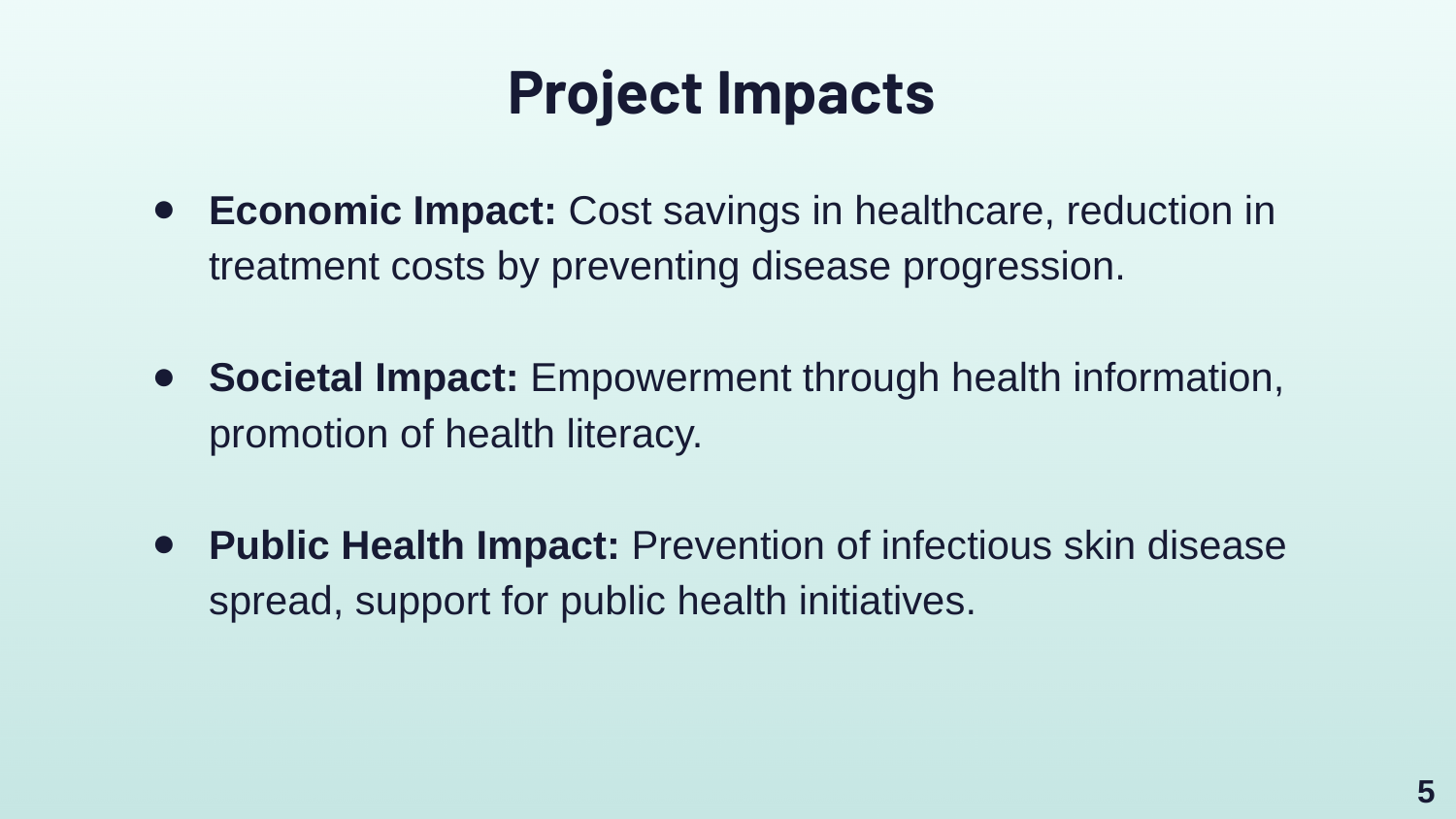

# Project Impacts
Economic Impact: Cost savings in healthcare, reduction in treatment costs by preventing disease progression.

Societal Impact: Empowerment through health information, promotion of health literacy.

Public Health Impact: Prevention of infectious skin disease spread, support for public health initiatives.

5